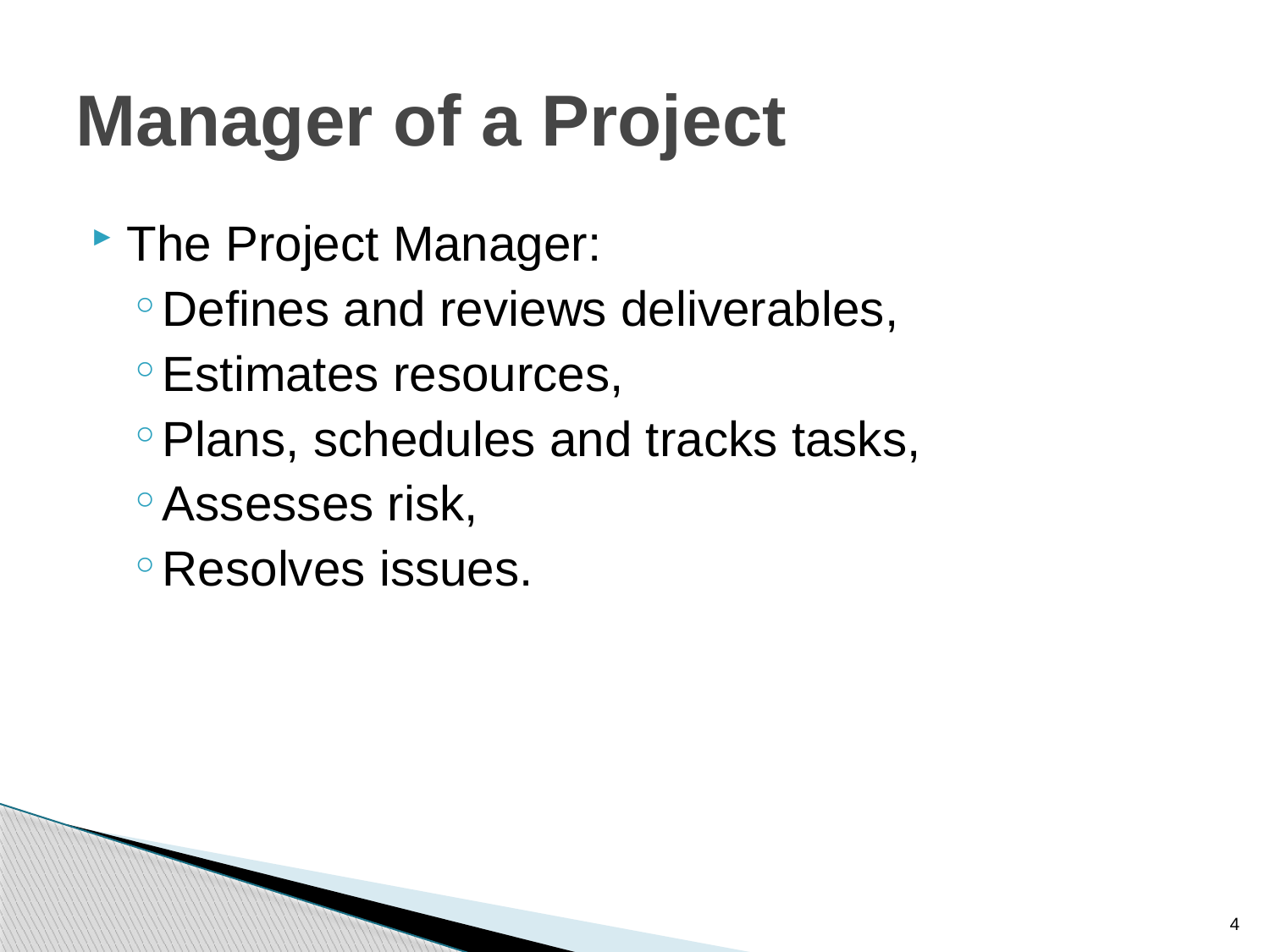

# Manager of a Project
The Project Manager:
Defines and reviews deliverables,
Estimates resources,
Plans, schedules and tracks tasks,
Assesses risk,
Resolves issues.
4